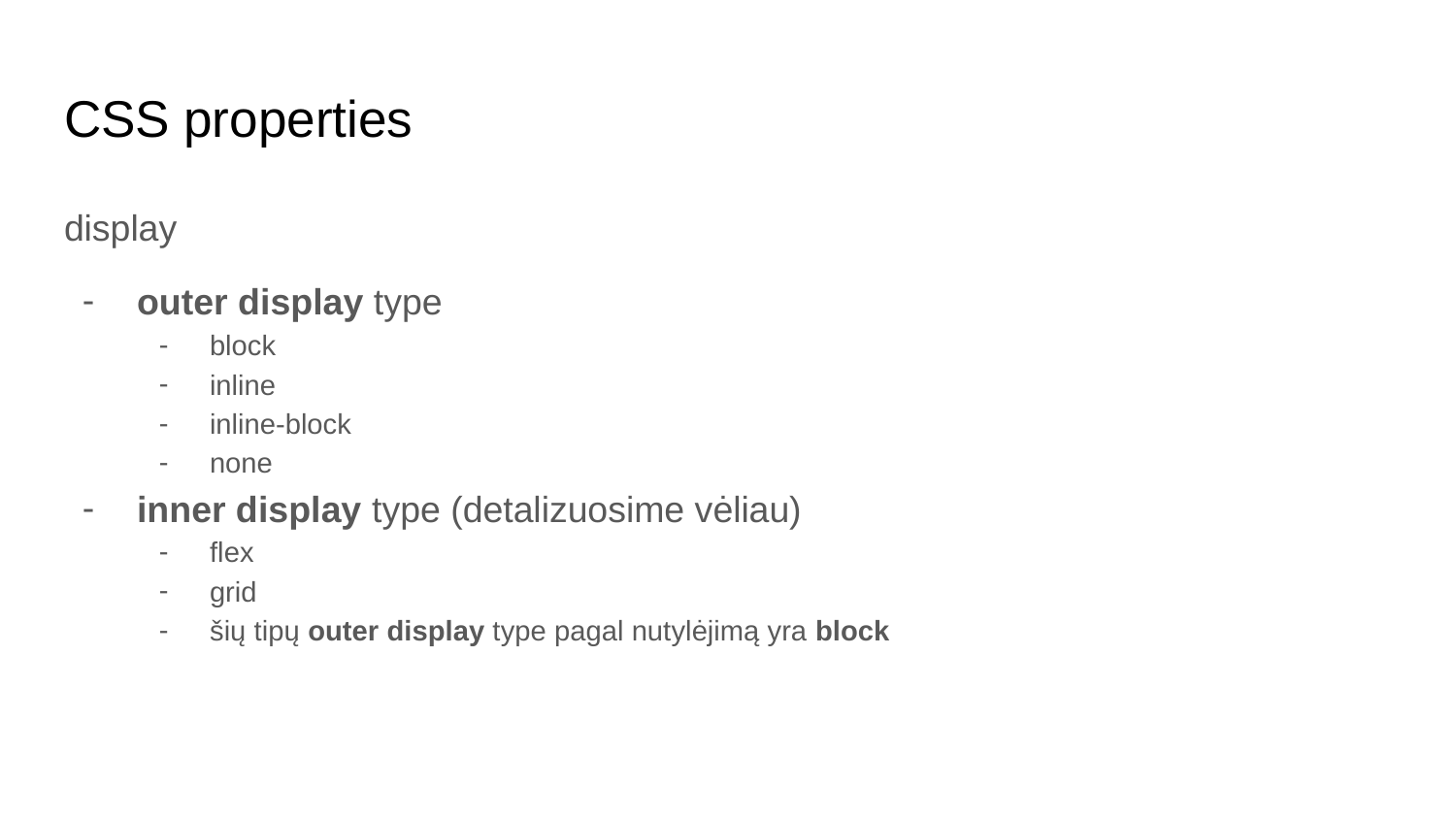

# CSS properties
display
outer display type
block
inline
inline-block
none
inner display type (detalizuosime vėliau)
flex
grid
šių tipų outer display type pagal nutylėjimą yra block